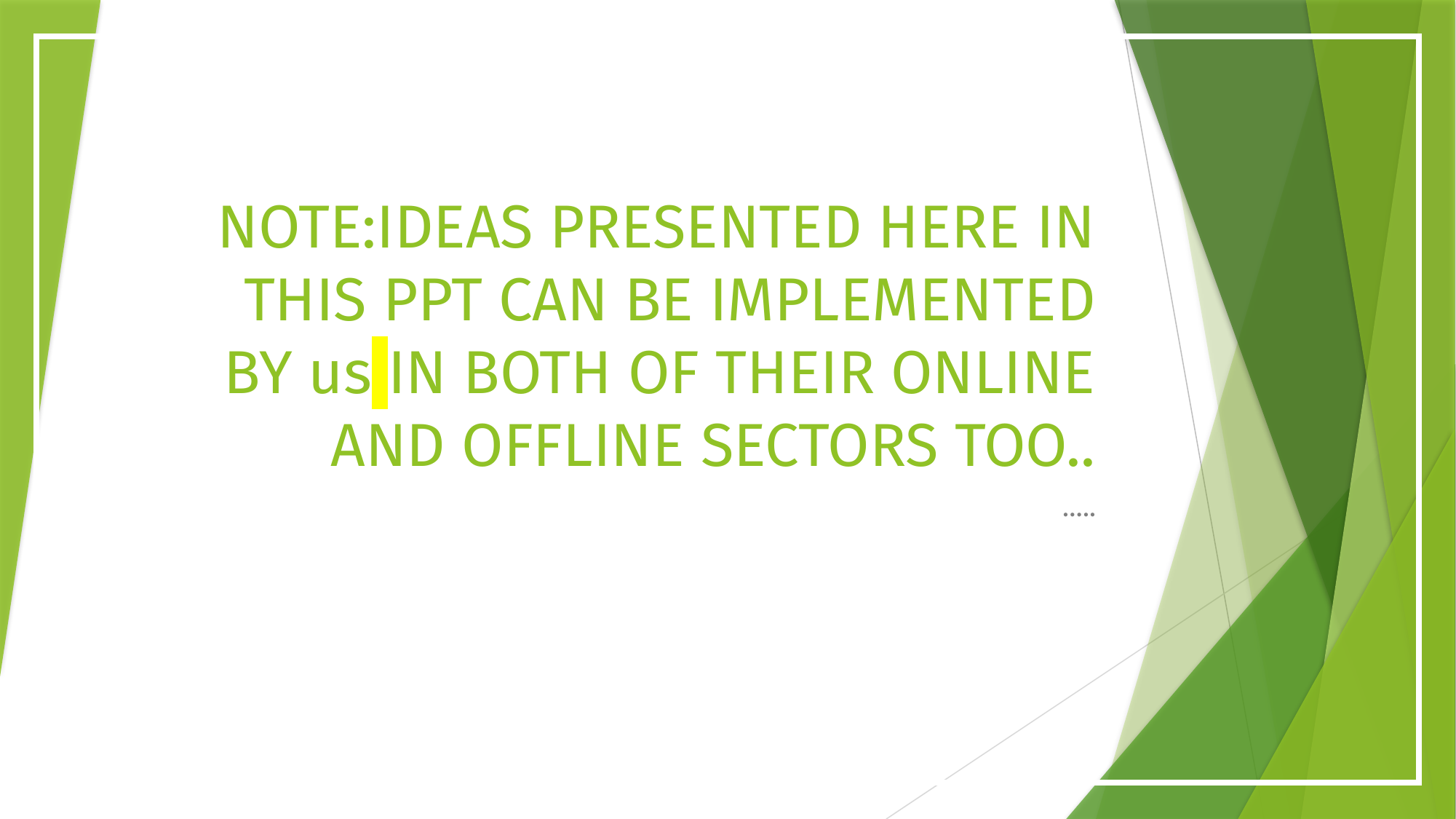

# NOTE:IDEAS PRESENTED HERE IN THIS PPT CAN BE IMPLEMENTED BY us IN BOTH OF THEIR ONLINE AND OFFLINE SECTORS TOO..
…..